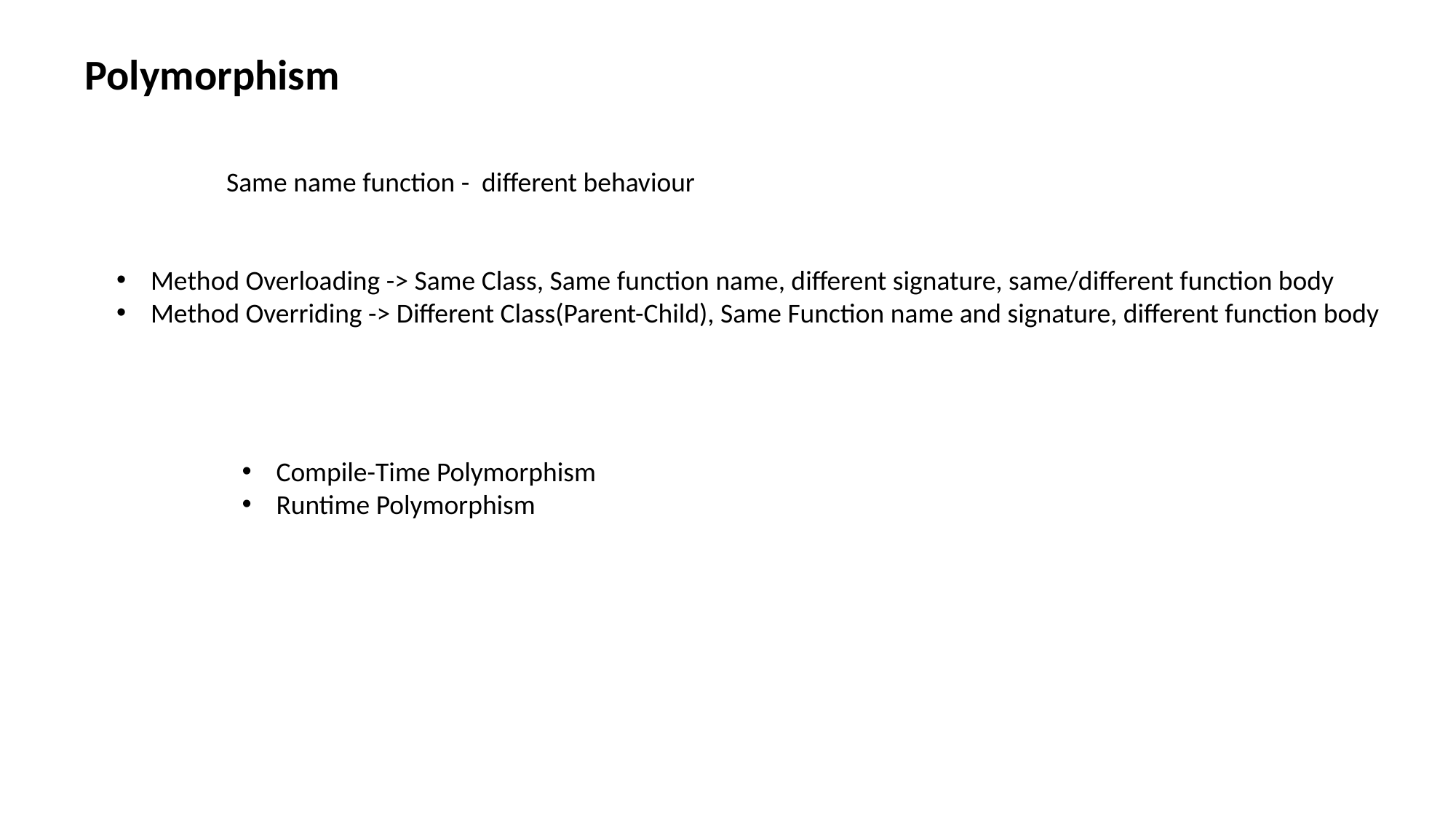

Polymorphism
Same name function -  different behaviour
Method Overloading -> Same Class, Same function name, different signature, same/different function body
Method Overriding -> Different Class(Parent-Child), Same Function name and signature, different function body
Compile-Time Polymorphism
Runtime Polymorphism